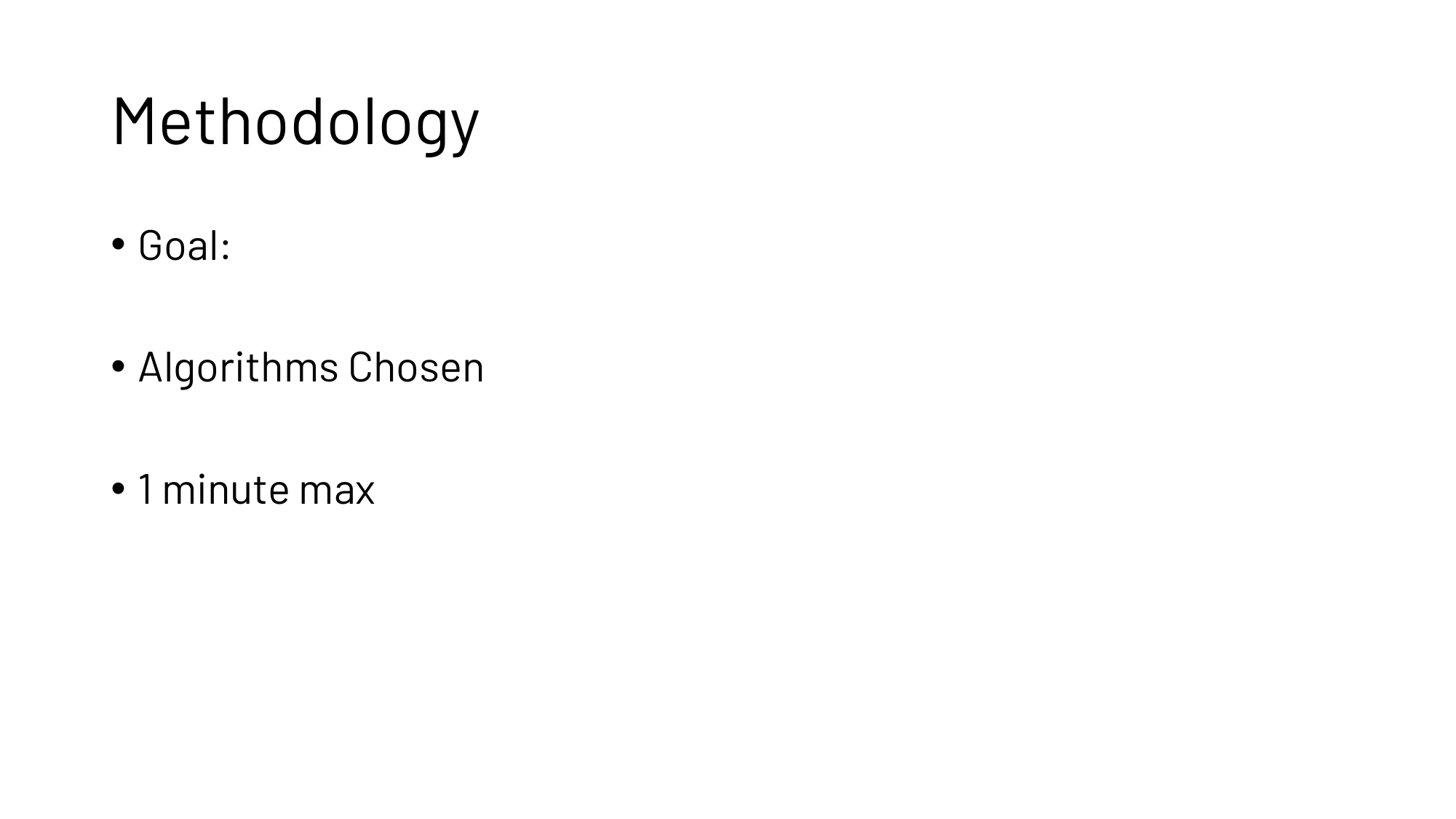

# Methodology
Goal:

Algorithms Chosen

1 minute max